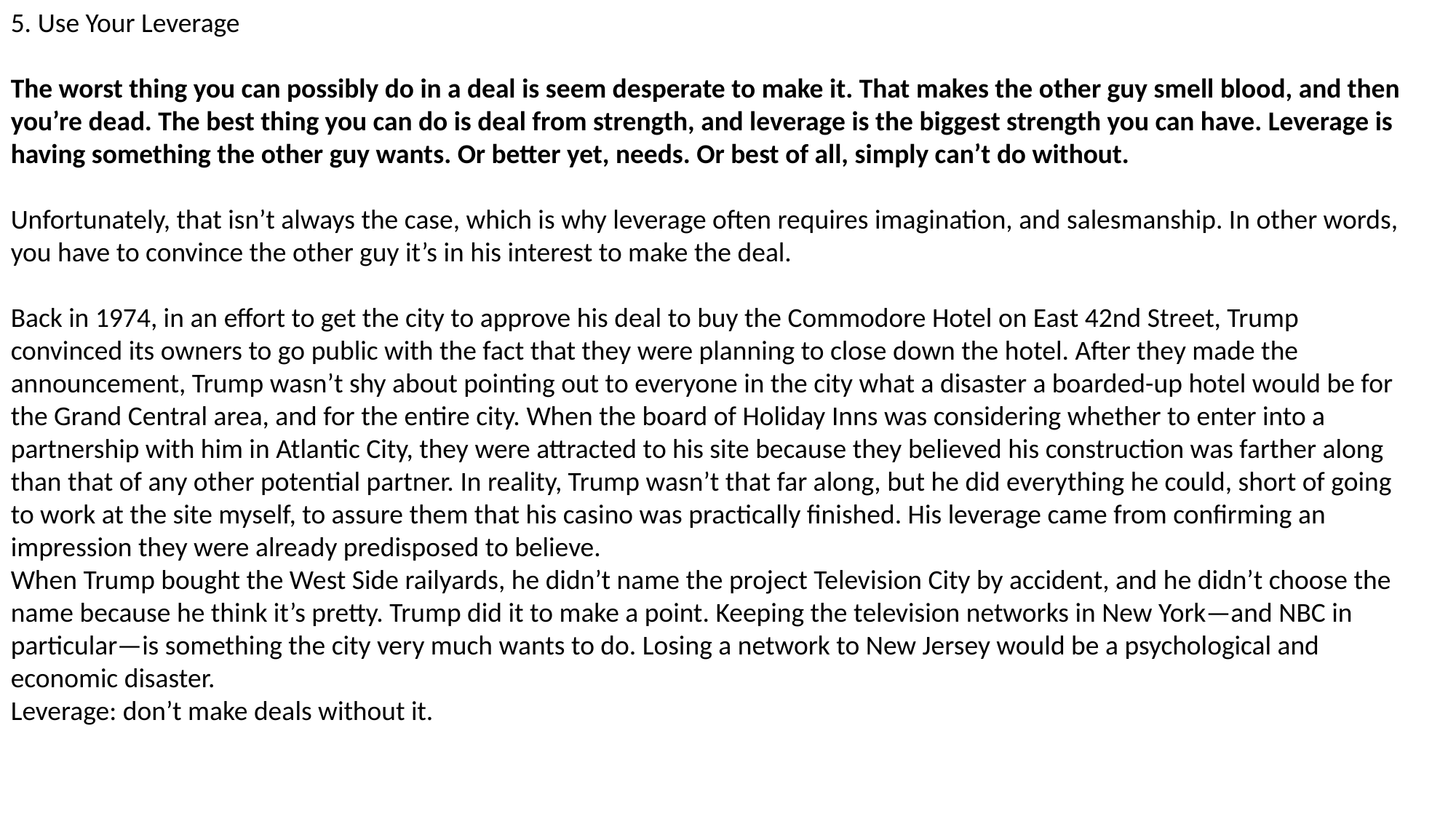

5. Use Your Leverage
The worst thing you can possibly do in a deal is seem desperate to make it. That makes the other guy smell blood, and then you’re dead. The best thing you can do is deal from strength, and leverage is the biggest strength you can have. Leverage is having something the other guy wants. Or better yet, needs. Or best of all, simply can’t do without.

Unfortunately, that isn’t always the case, which is why leverage often requires imagination, and salesmanship. In other words, you have to convince the other guy it’s in his interest to make the deal.

Back in 1974, in an effort to get the city to approve his deal to buy the Commodore Hotel on East 42nd Street, Trump convinced its owners to go public with the fact that they were planning to close down the hotel. After they made the announcement, Trump wasn’t shy about pointing out to everyone in the city what a disaster a boarded-up hotel would be for the Grand Central area, and for the entire city. When the board of Holiday Inns was considering whether to enter into a partnership with him in Atlantic City, they were attracted to his site because they believed his construction was farther along than that of any other potential partner. In reality, Trump wasn’t that far along, but he did everything he could, short of going to work at the site myself, to assure them that his casino was practically finished. His leverage came from confirming an impression they were already predisposed to believe.
When Trump bought the West Side railyards, he didn’t name the project Television City by accident, and he didn’t choose the name because he think it’s pretty. Trump did it to make a point. Keeping the television networks in New York—and NBC in particular—is something the city very much wants to do. Losing a network to New Jersey would be a psychological and economic disaster.
Leverage: don’t make deals without it.